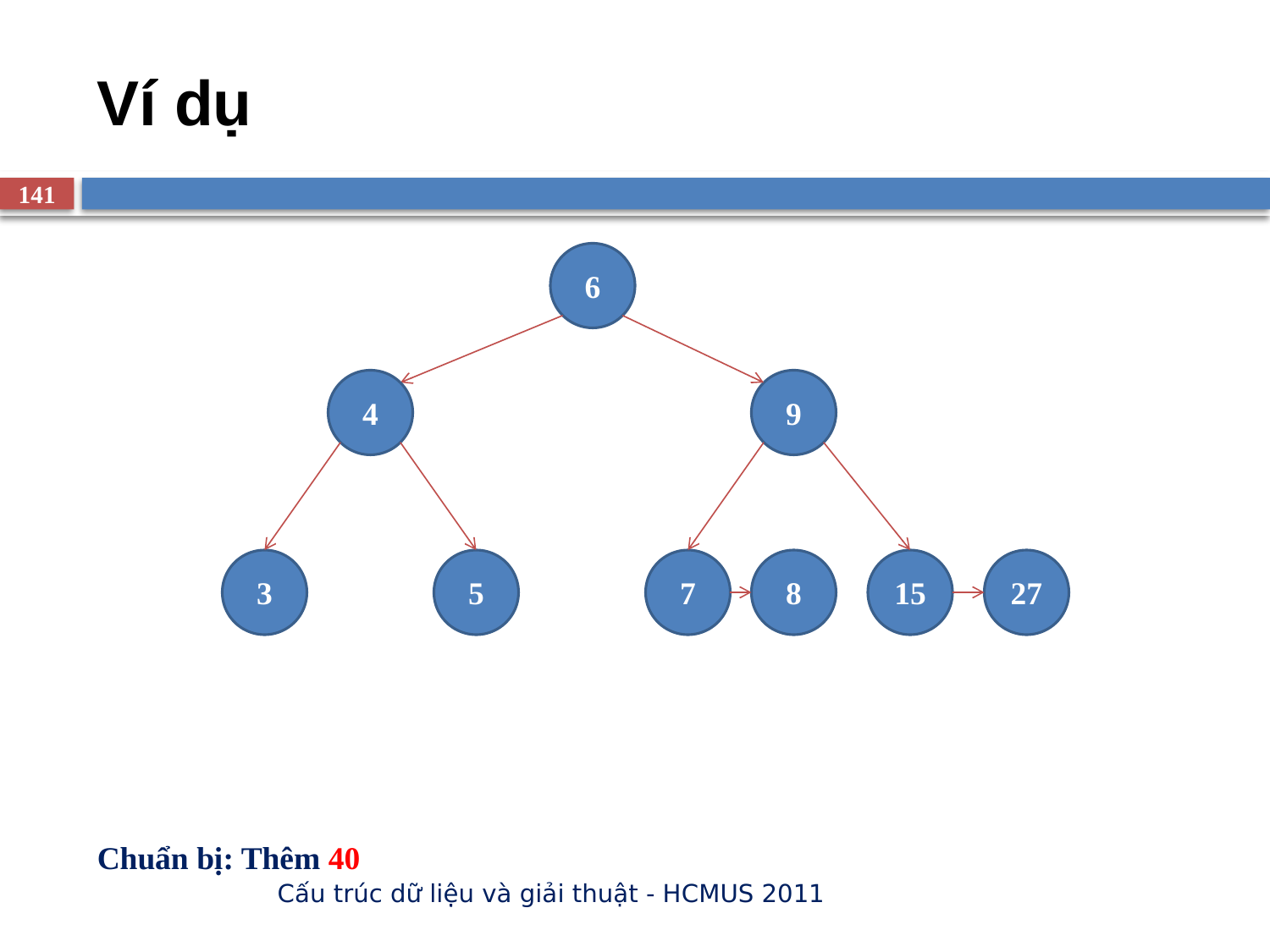

# Ví dụ
141
6
4
9
3
5
7
8
15
27

Chuẩn bị: Thêm 40
Cấu trúc dữ liệu và giải thuật - HCMUS 2011